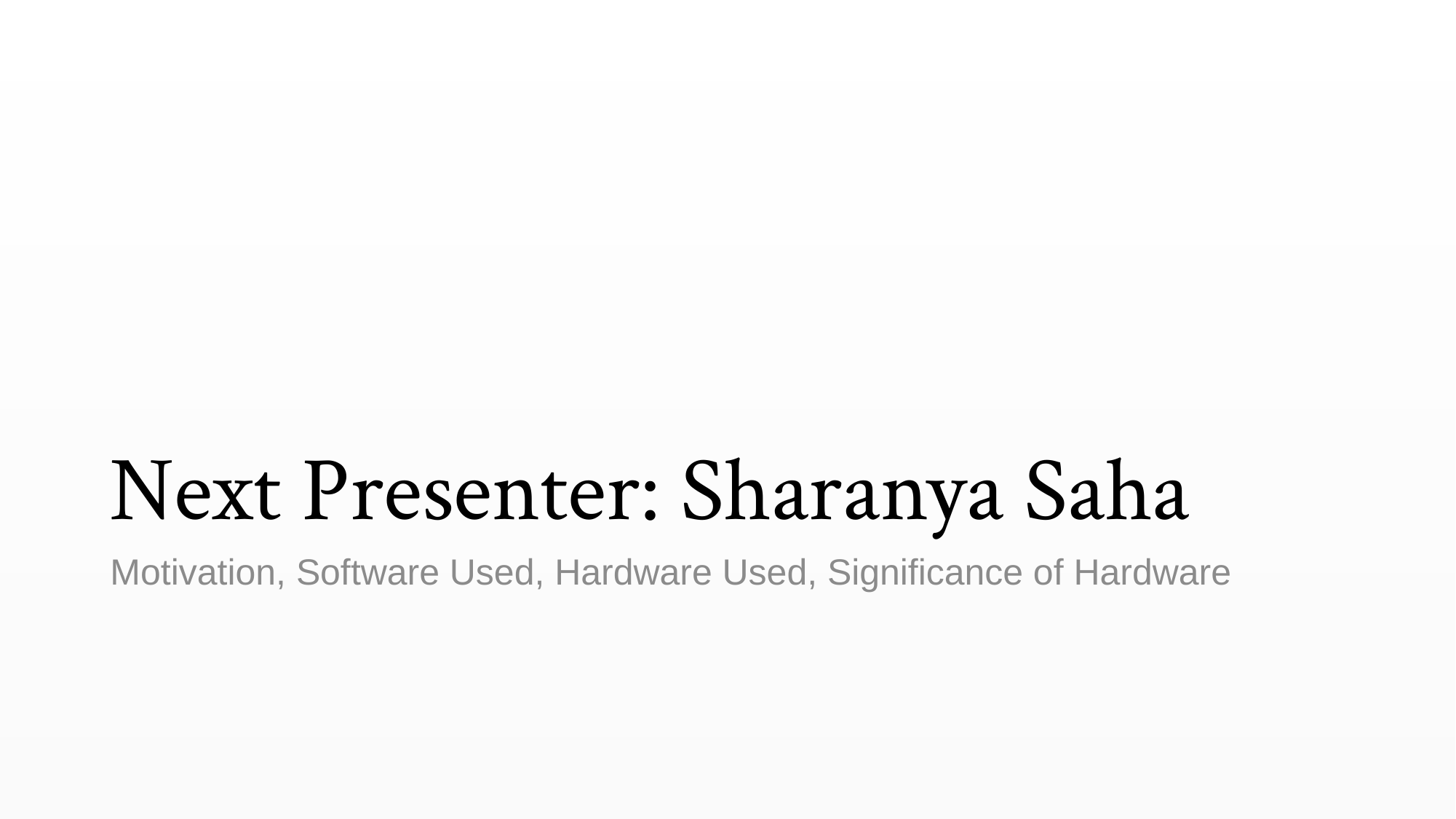

# Next Presenter: Sharanya Saha
Motivation, Software Used, Hardware Used, Significance of Hardware